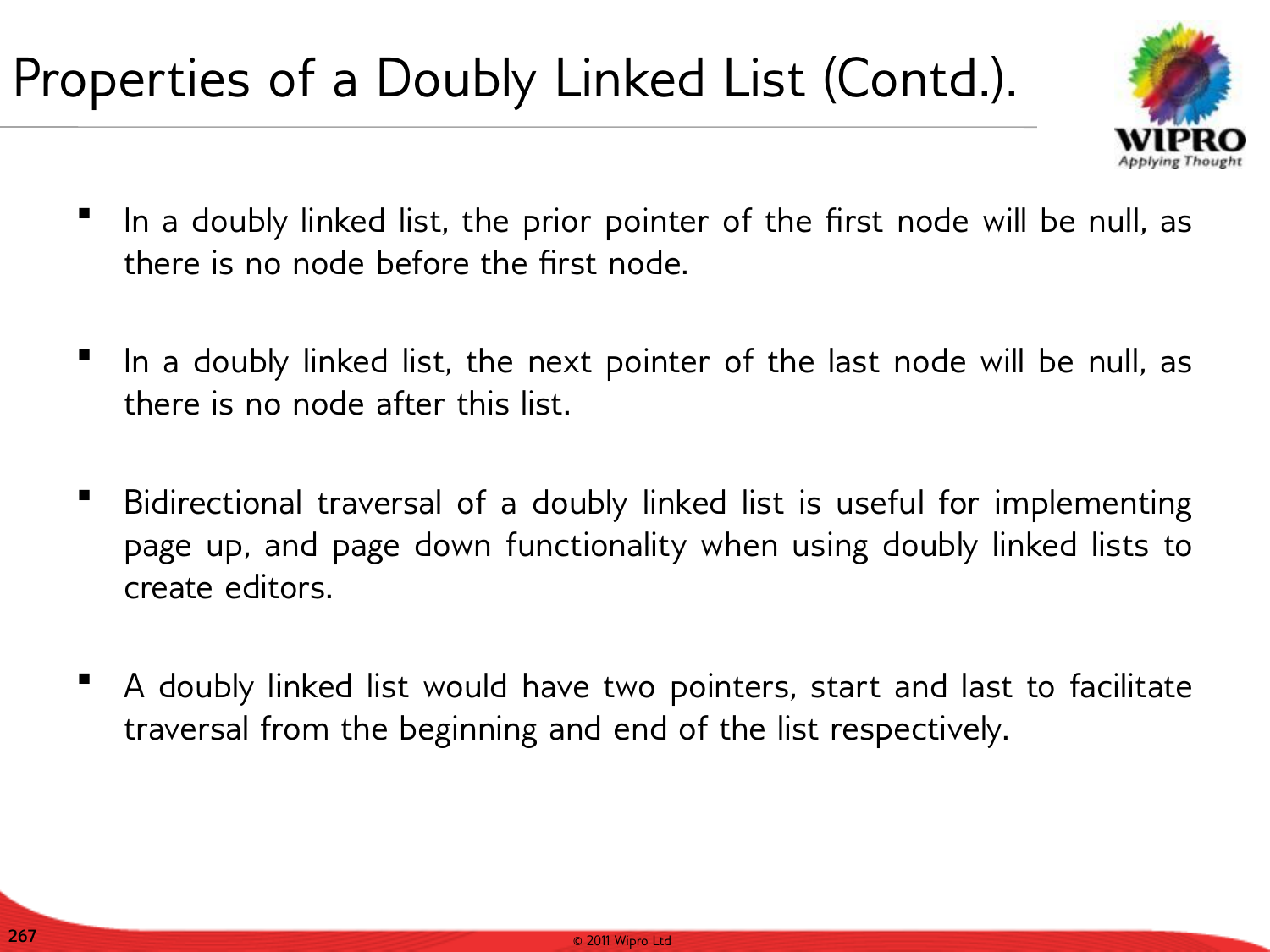

Properties of a Doubly Linked List (Contd.).
In a doubly linked list, the prior pointer of the first node will be null, as there is no node before the first node.

In a doubly linked list, the next pointer of the last node will be null, as there is no node after this list.

Bidirectional traversal of a doubly linked list is useful for implementing page up, and page down functionality when using doubly linked lists to create editors.

A doubly linked list would have two pointers, start and last to facilitate traversal from the beginning and end of the list respectively.